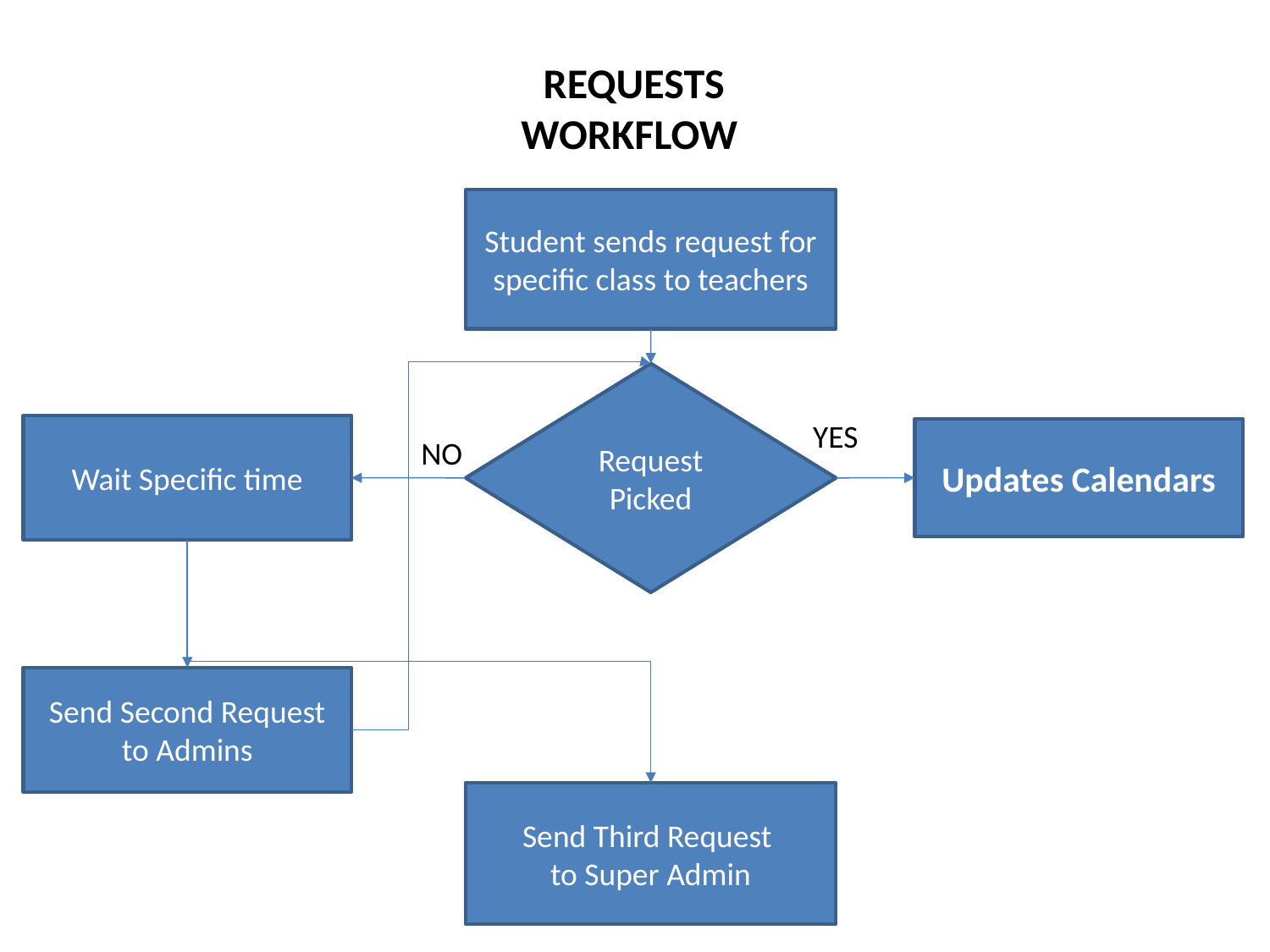

REQUESTS
WORKFLOW
Student sends request for specific class to teachers
Request Picked
YES
Wait Specific time
Updates Calendars
NO
Send Second Request to Admins
Send Third Request
to Super Admin